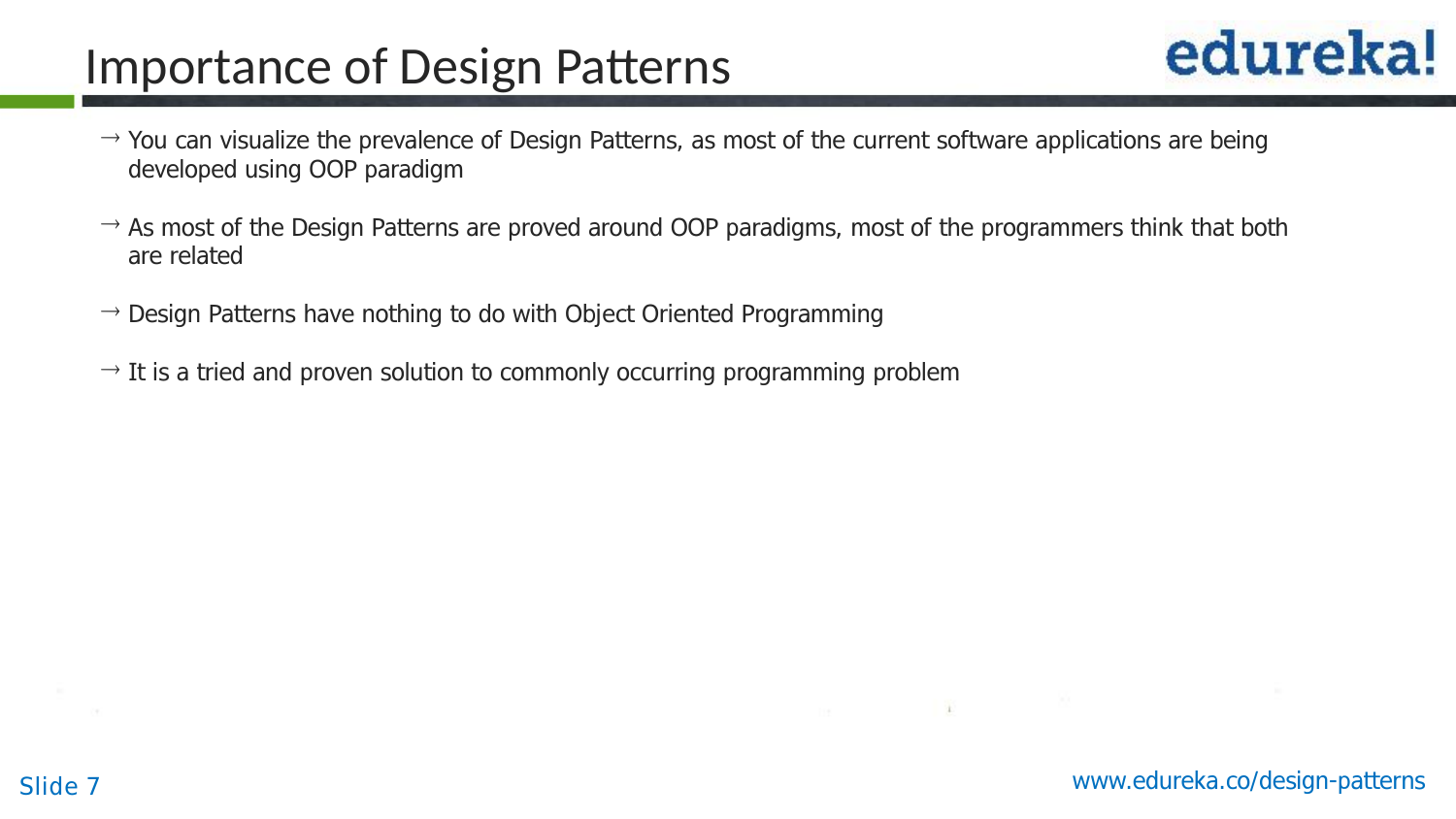

Importance of Design Patterns
You can visualize the prevalence of Design Patterns, as most of the current software applications are being developed using OOP paradigm
As most of the Design Patterns are proved around OOP paradigms, most of the programmers think that both are related
Design Patterns have nothing to do with Object Oriented Programming
It is a tried and proven solution to commonly occurring programming problem